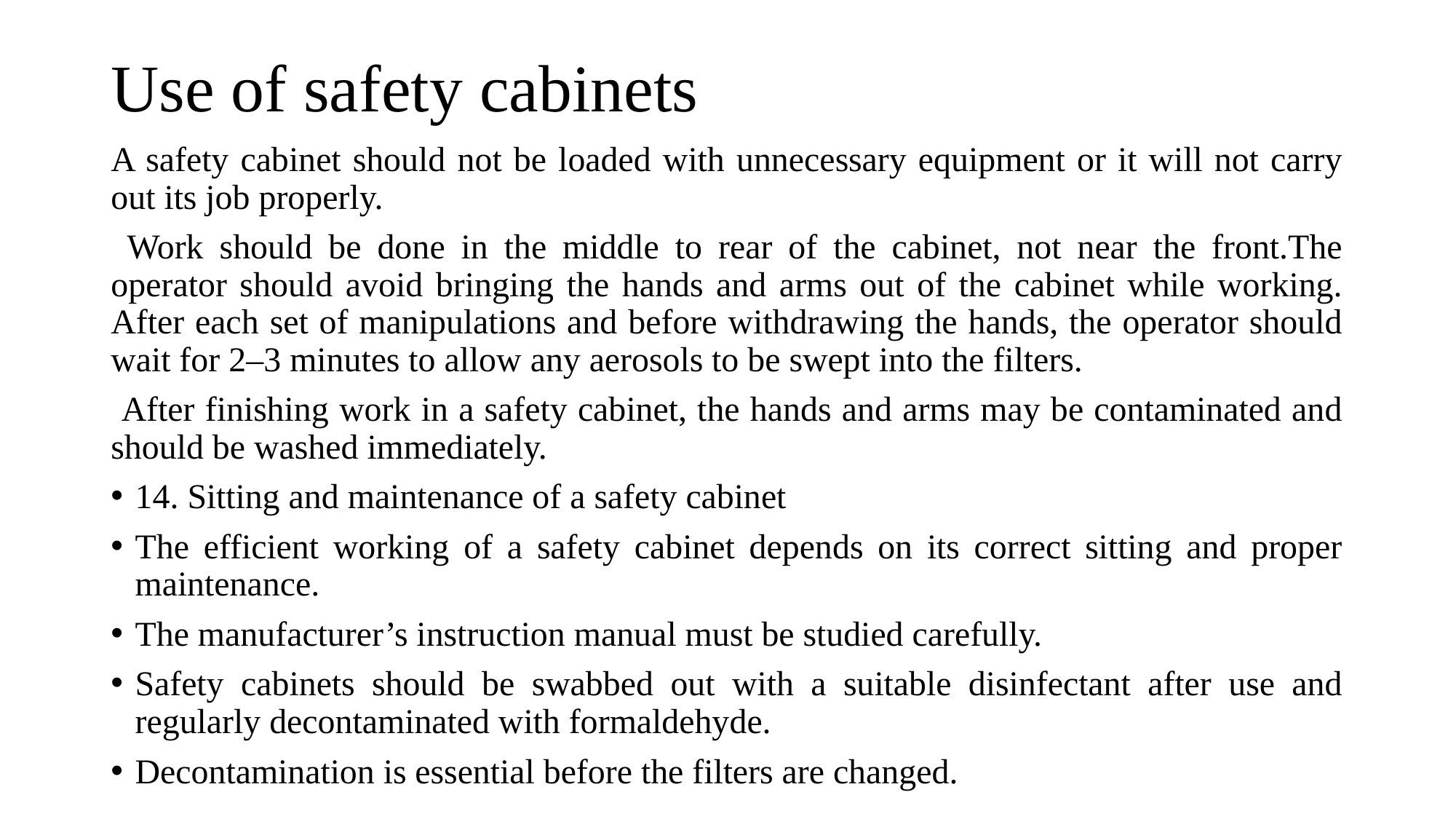

# Use of safety cabinets
A safety cabinet should not be loaded with unnecessary equipment or it will not carry out its job properly.
 Work should be done in the middle to rear of the cabinet, not near the front.The operator should avoid bringing the hands and arms out of the cabinet while working. After each set of manipulations and before withdrawing the hands, the operator should wait for 2–3 minutes to allow any aerosols to be swept into the filters.
 After finishing work in a safety cabinet, the hands and arms may be contaminated and should be washed immediately.
14. Sitting and maintenance of a safety cabinet
The efficient working of a safety cabinet depends on its correct sitting and proper maintenance.
The manufacturer’s instruction manual must be studied carefully.
Safety cabinets should be swabbed out with a suitable disinfectant after use and regularly decontaminated with formaldehyde.
Decontamination is essential before the filters are changed.